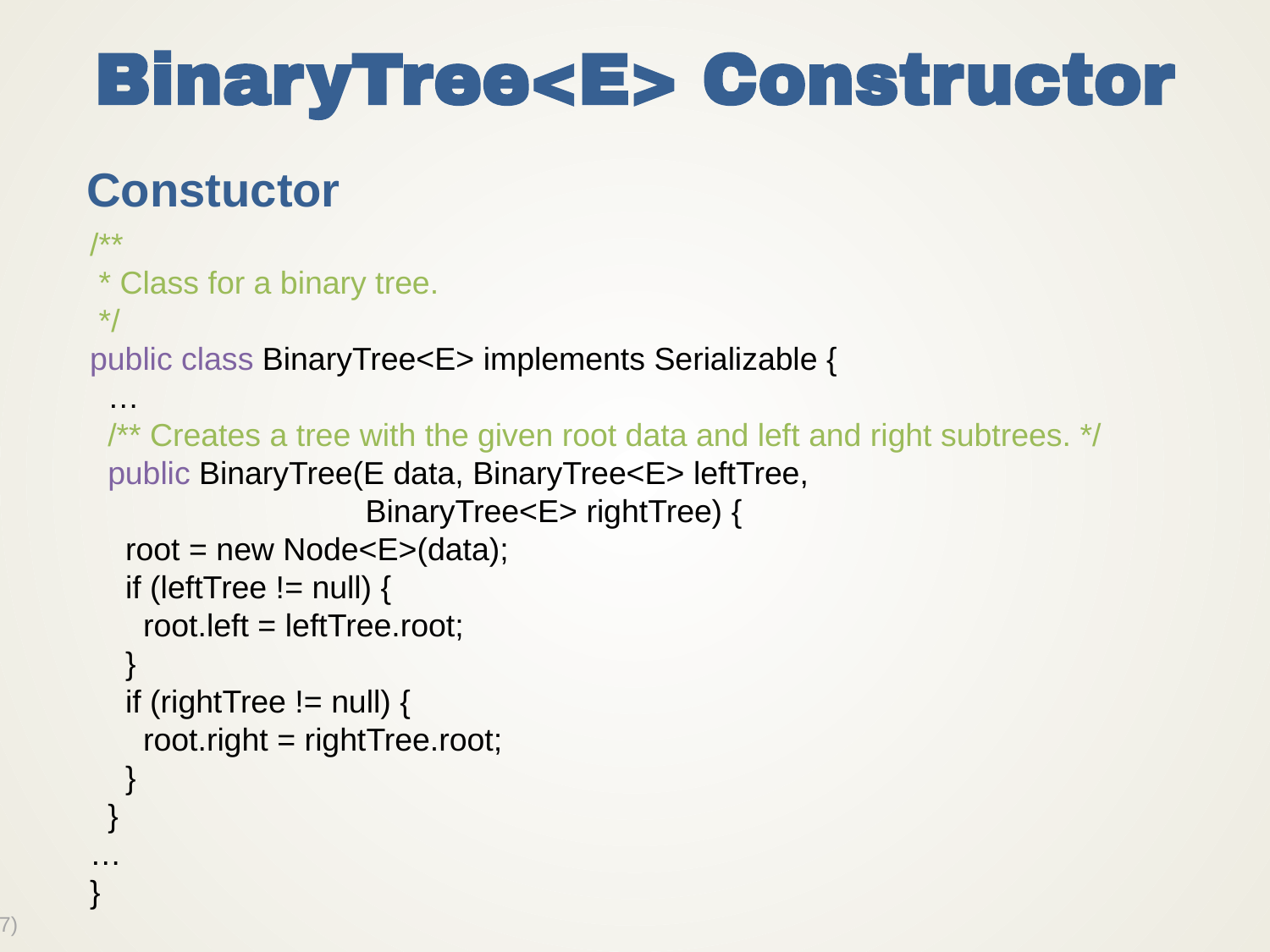

# BinaryTree<E> Constructor
Constuctor
/**
 * Class for a binary tree.
 */
public class BinaryTree<E> implements Serializable {
  …
  /** Creates a tree with the given root data and left and right subtrees. */
  public BinaryTree(E data, BinaryTree<E> leftTree,
                               BinaryTree<E> rightTree) {
    root = new Node<E>(data);
    if (leftTree != null) {
      root.left = leftTree.root;
    }
    if (rightTree != null) {
      root.right = rightTree.root;
    }
  }
…
}